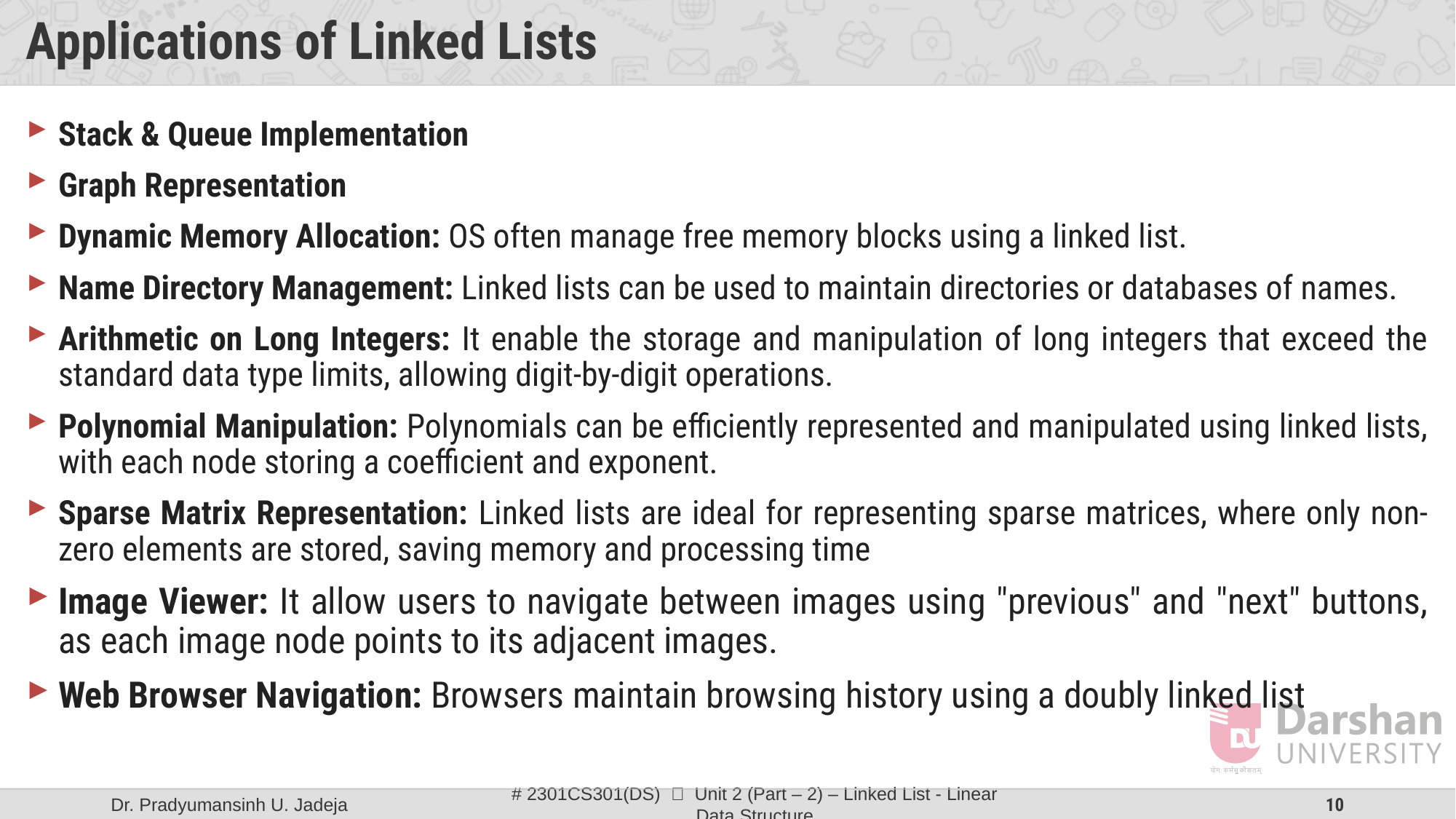

# Applications of Linked Lists
Stack & Queue Implementation
Graph Representation
Dynamic Memory Allocation: OS often manage free memory blocks using a linked list.
Name Directory Management: Linked lists can be used to maintain directories or databases of names.
Arithmetic on Long Integers: It enable the storage and manipulation of long integers that exceed the standard data type limits, allowing digit-by-digit operations.
Polynomial Manipulation: Polynomials can be efficiently represented and manipulated using linked lists, with each node storing a coefficient and exponent.
Sparse Matrix Representation: Linked lists are ideal for representing sparse matrices, where only non-zero elements are stored, saving memory and processing time
Image Viewer: It allow users to navigate between images using "previous" and "next" buttons, as each image node points to its adjacent images.
Web Browser Navigation: Browsers maintain browsing history using a doubly linked list